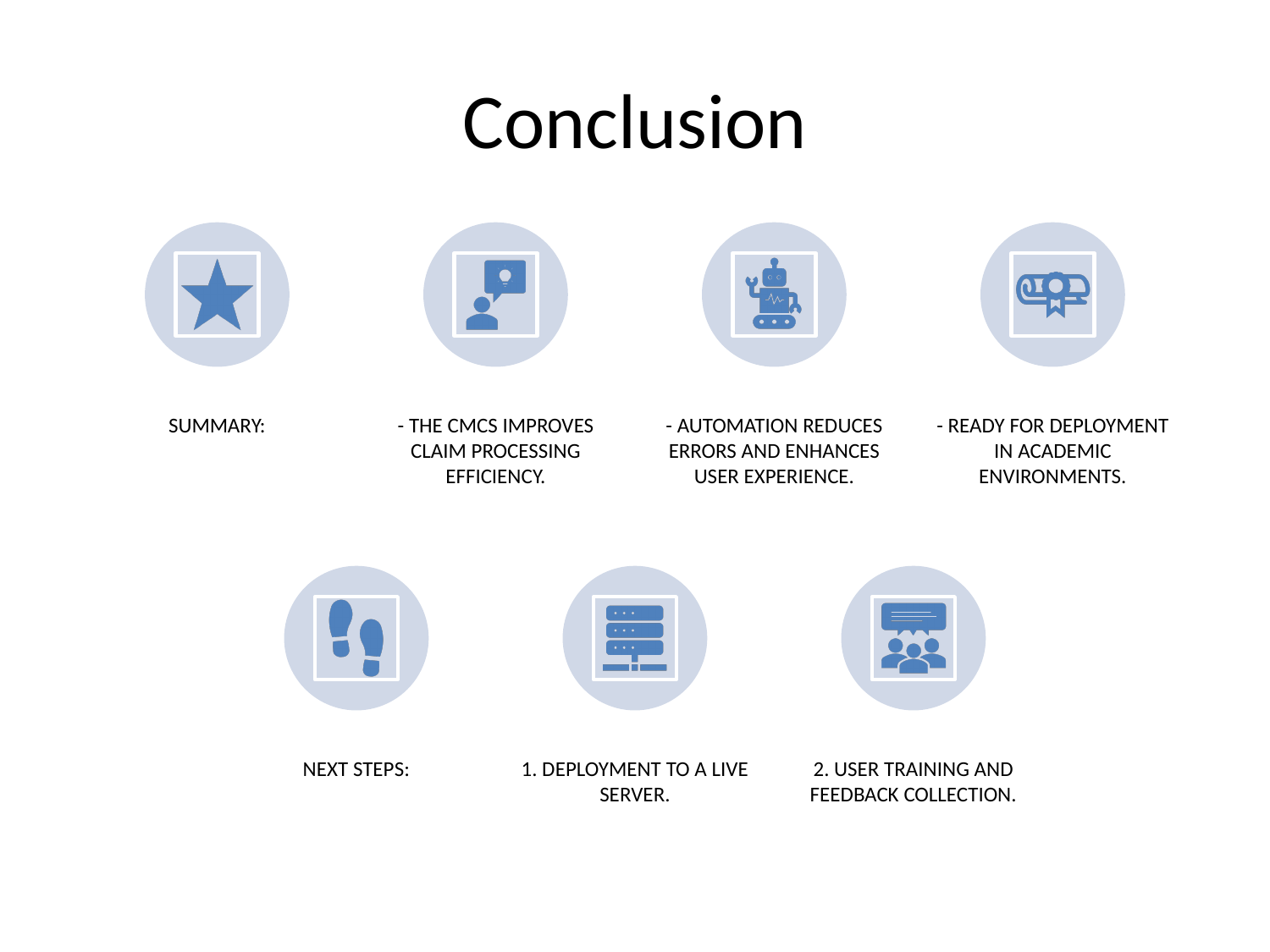

# Conclusion
Summary:
- The CMCS improves claim processing efficiency.
- Automation reduces errors and enhances user experience.
- Ready for deployment in academic environments.
Next Steps:
1. Deployment to a live server.
2. User training and feedback collection.